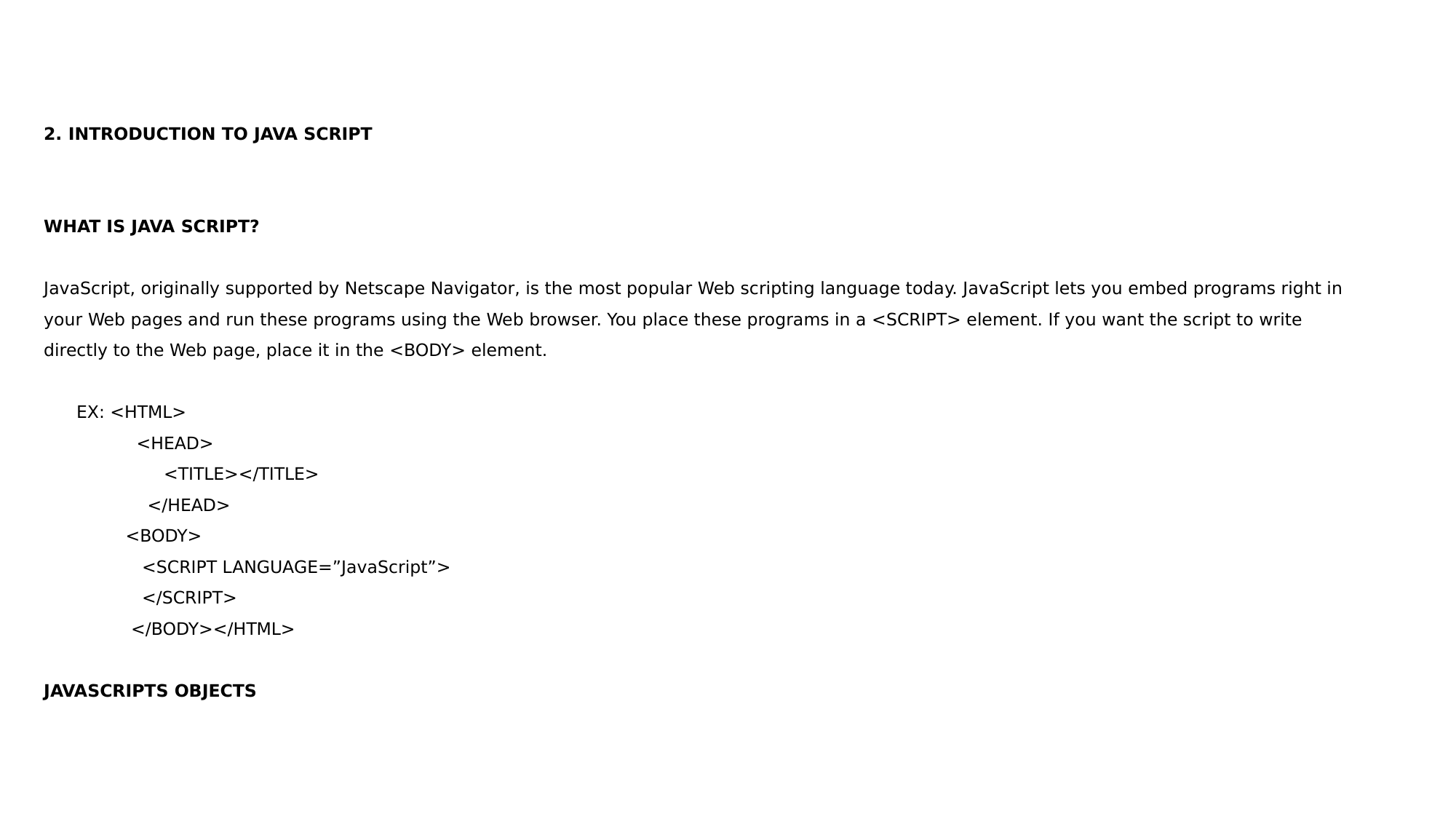

# 2. INTRODUCTION TO JAVA SCRIPT   WHAT IS JAVA SCRIPT?   JavaScript, originally supported by Netscape Navigator, is the most popular Web scripting language today. JavaScript lets you embed programs right in your Web pages and run these programs using the Web browser. You place these programs in a <SCRIPT> element. If you want the script to write directly to the Web page, place it in the <BODY> element.   EX: <HTML> <HEAD> <TITLE></TITLE> </HEAD> <BODY> <SCRIPT LANGUAGE=”JavaScript”> </SCRIPT> </BODY></HTML>   JAVASCRIPTS OBJECTS